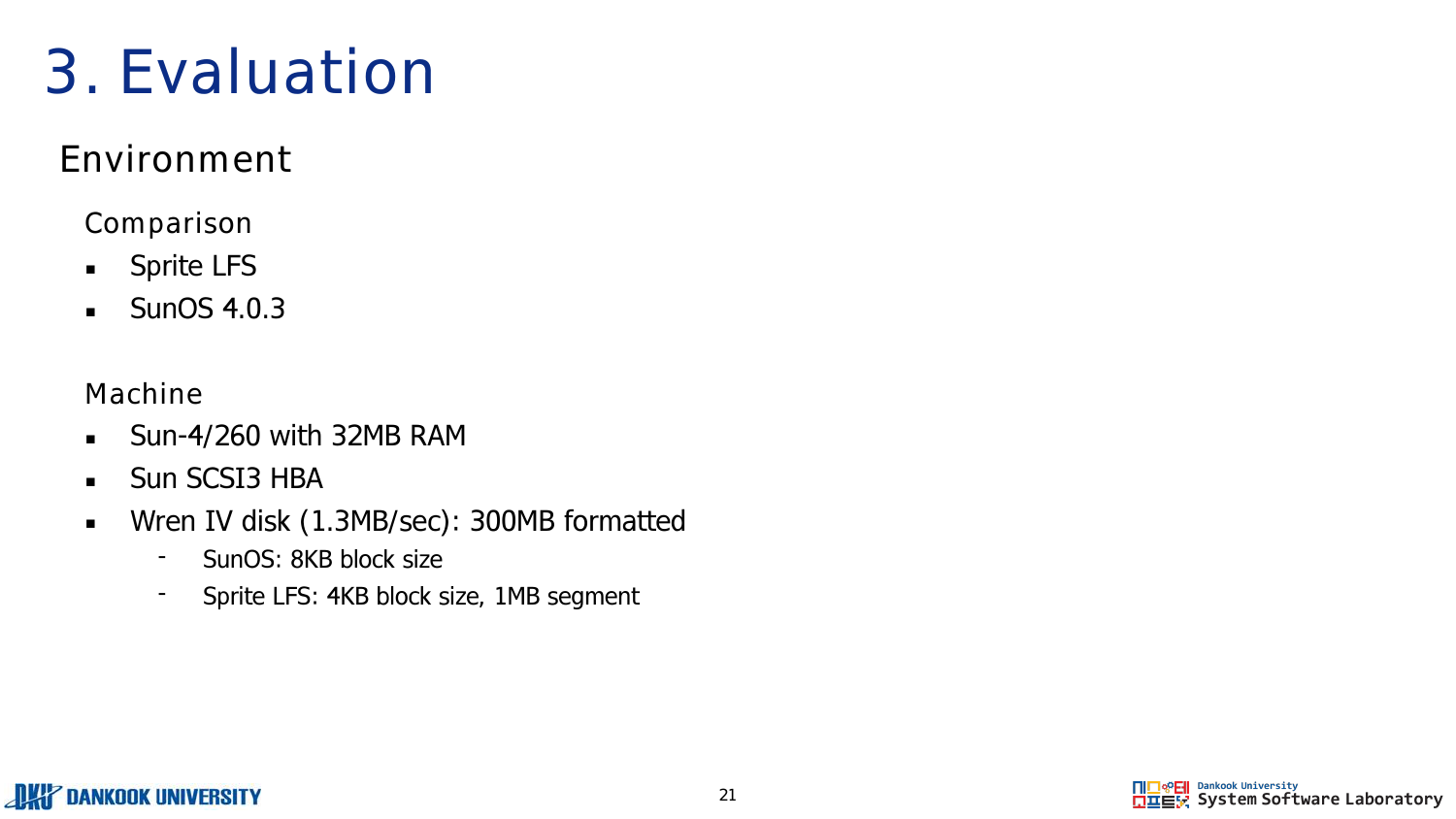

# 3. Evaluation
Environment
Comparison
Sprite LFS
SunOS 4.0.3

Machine
Sun-4/260 with 32MB RAM
Sun SCSI3 HBA
Wren IV disk (1.3MB/sec): 300MB formatted
SunOS: 8KB block size
Sprite LFS: 4KB block size, 1MB segment
21